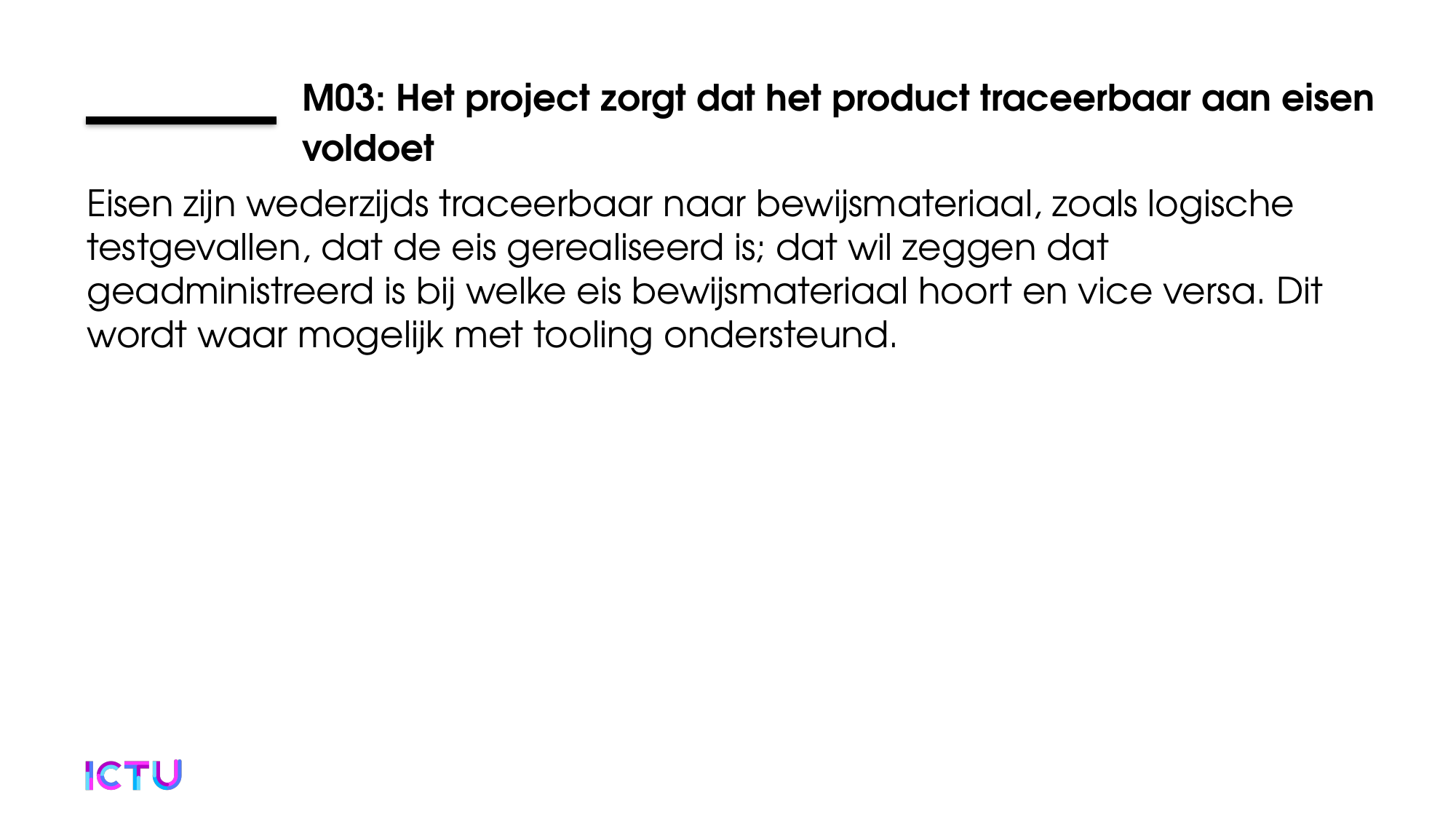

# M03: Het project zorgt dat het product traceerbaar aan eisen voldoet
Eisen zijn wederzijds traceerbaar naar bewijsmateriaal, zoals logische testgevallen, dat de eis gerealiseerd is; dat wil zeggen dat geadministreerd is bij welke eis bewijsmateriaal hoort en vice versa. Dit wordt waar mogelijk met tooling ondersteund.